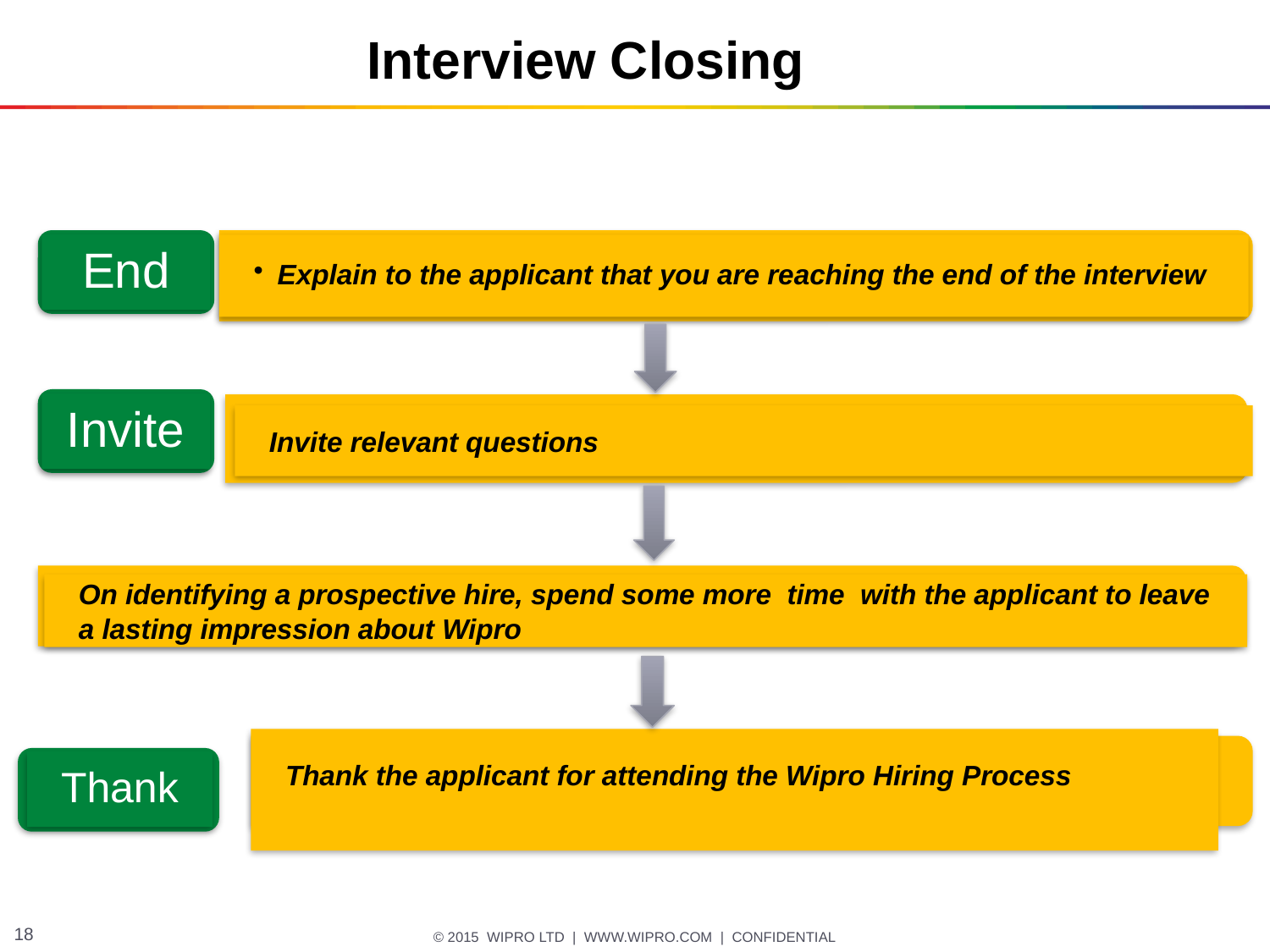

# Interview Closing

End

Explain to the applicant that you are reaching the end of the interview

Invite

Invite relevant questions

On identifying a prospective hire, spend some more  time  with the applicant to leave a lasting impression about Wipro

Thank the applicant for attending the Wipro Hiring Process

Thank